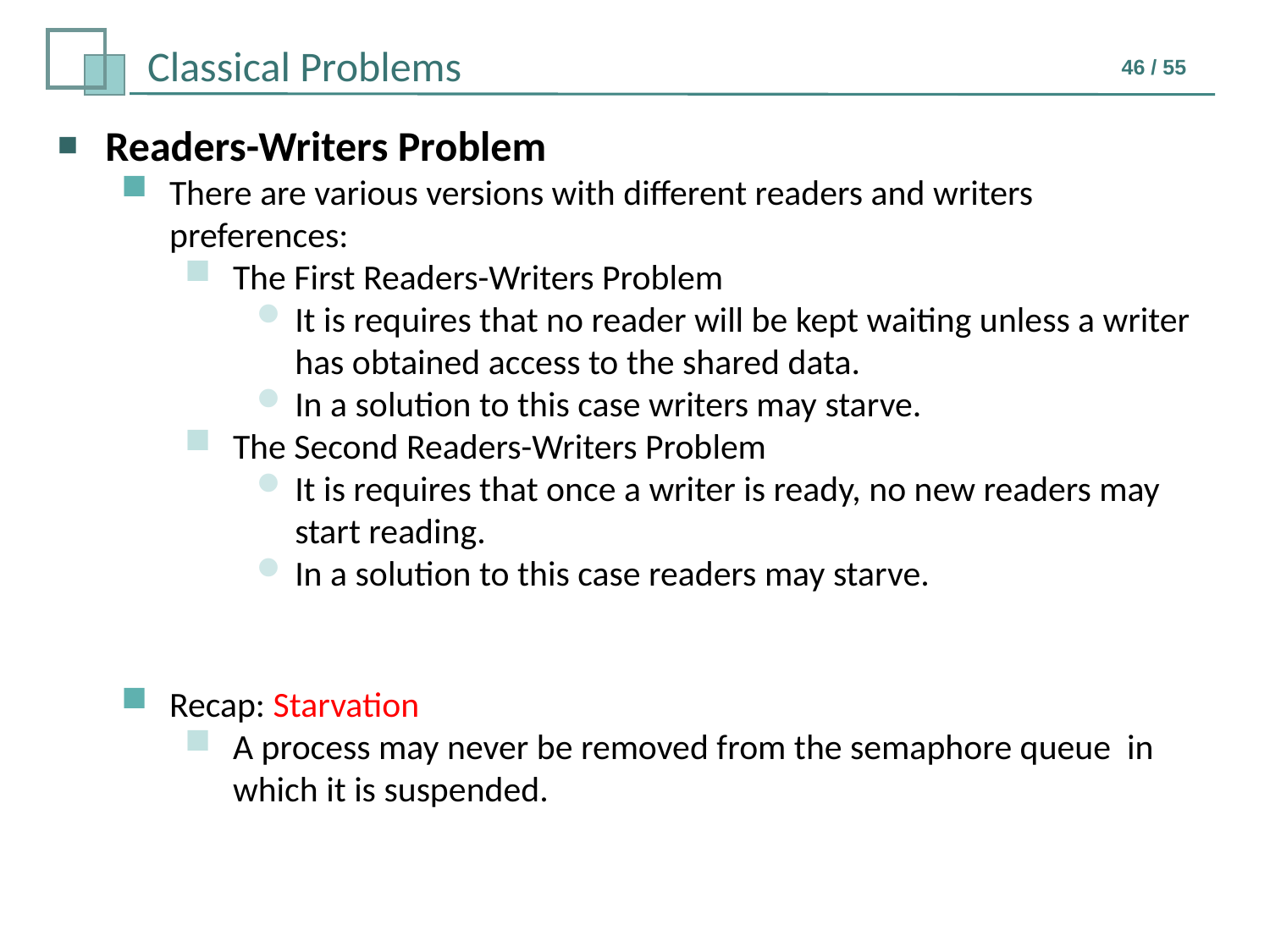

Readers-Writers Problem
There are various versions with different readers and writers preferences:
The First Readers-Writers Problem
It is requires that no reader will be kept waiting unless a writer has obtained access to the shared data.
In a solution to this case writers may starve.
The Second Readers-Writers Problem
It is requires that once a writer is ready, no new readers may start reading.
In a solution to this case readers may starve.

Recap: Starvation
A process may never be removed from the semaphore queue  in which it is suspended.